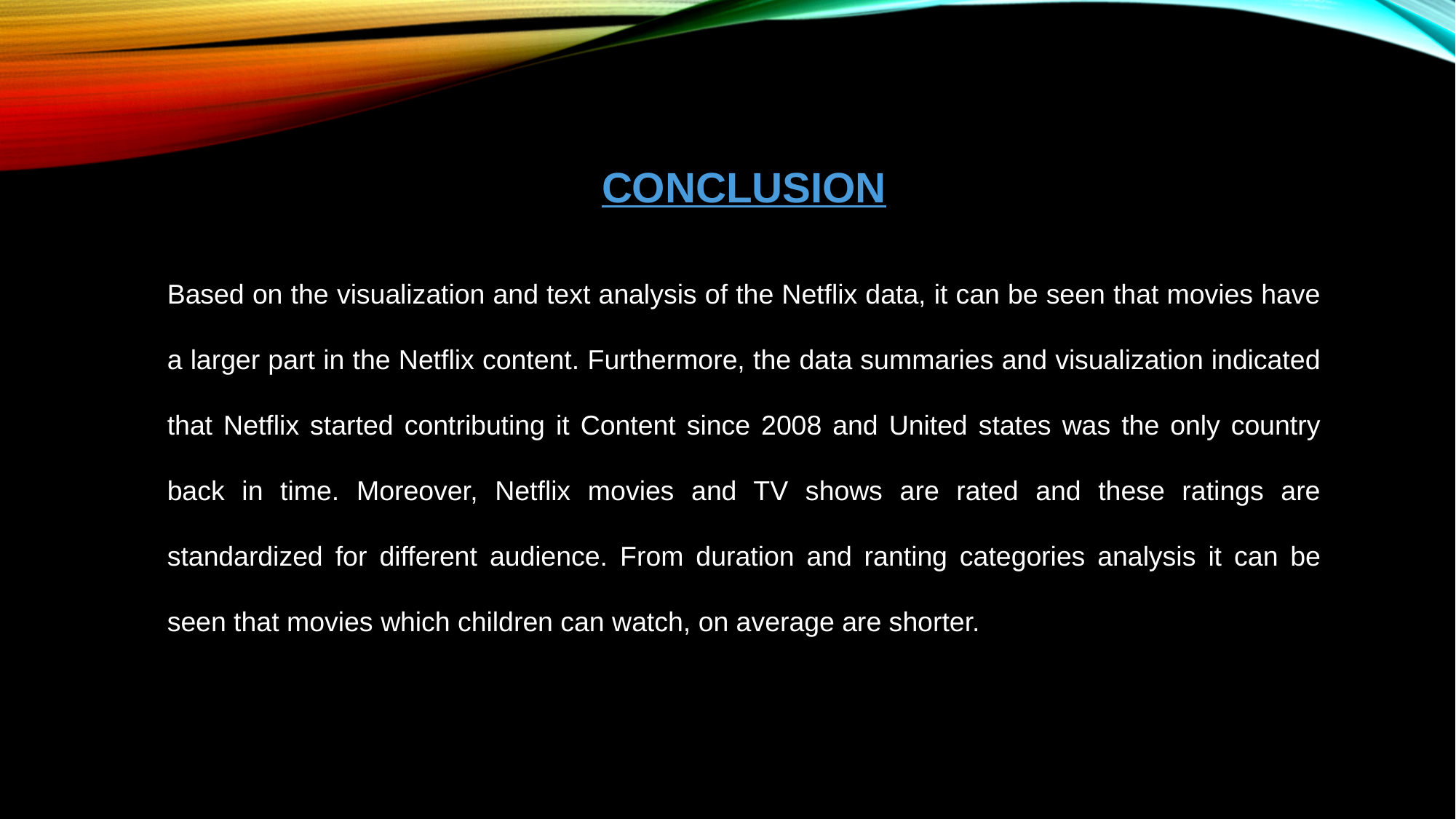

CONCLUSION

Based on the visualization and text analysis of the Netflix data, it can be seen that movies have a larger part in the Netflix content. Furthermore, the data summaries and visualization indicated that Netflix started contributing it Content since 2008 and United states was the only country back in time. Moreover, Netflix movies and TV shows are rated and these ratings are standardized for different audience. From duration and ranting categories analysis it can be seen that movies which children can watch, on average are shorter.